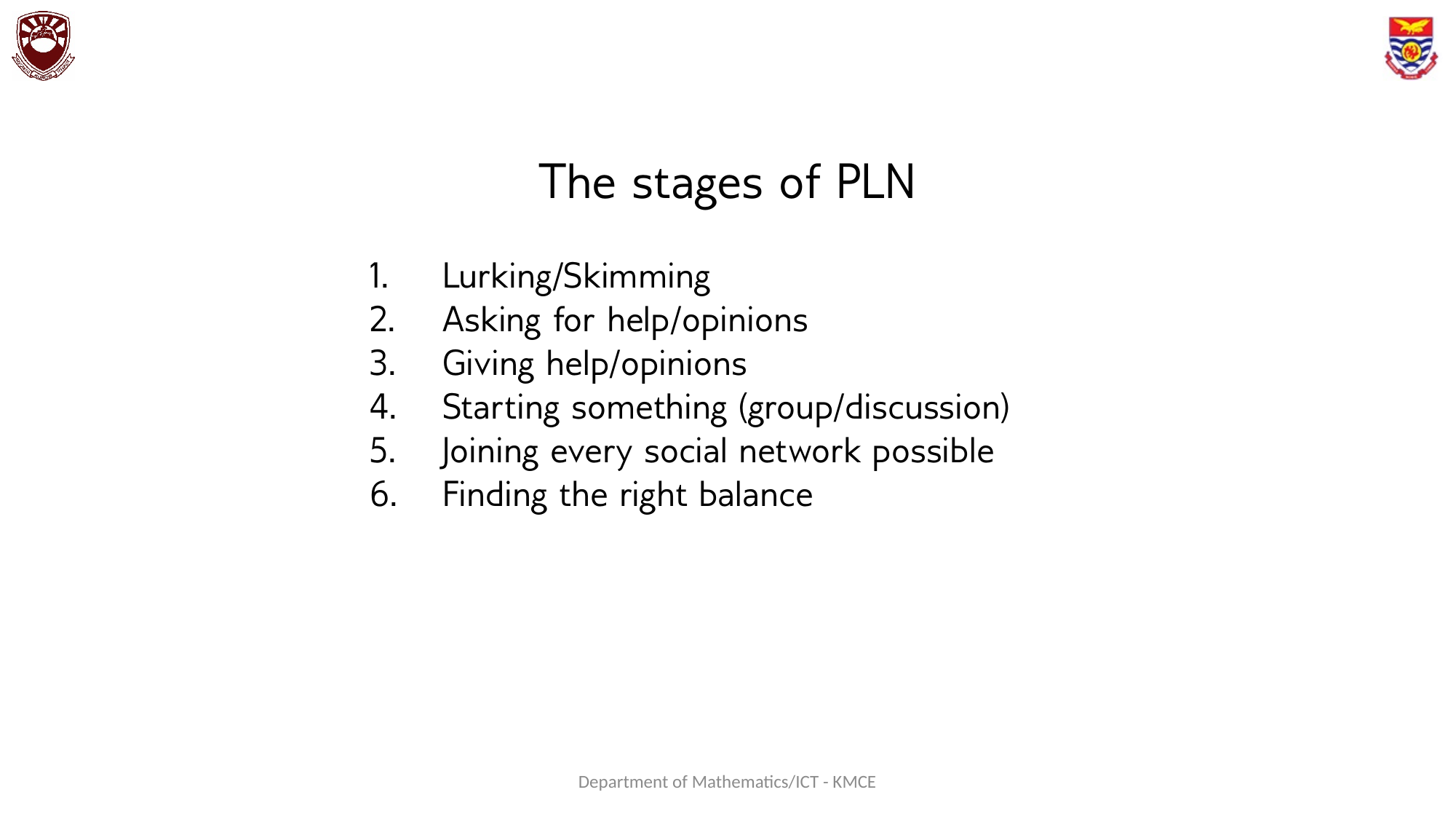

The stages of PLN
Lurking/Skimming
Asking for help/opinions
Giving help/opinions
Starting something (group/discussion)
Joining every social network possible
Finding the right balance
Department of Mathematics/ICT - KMCE
99